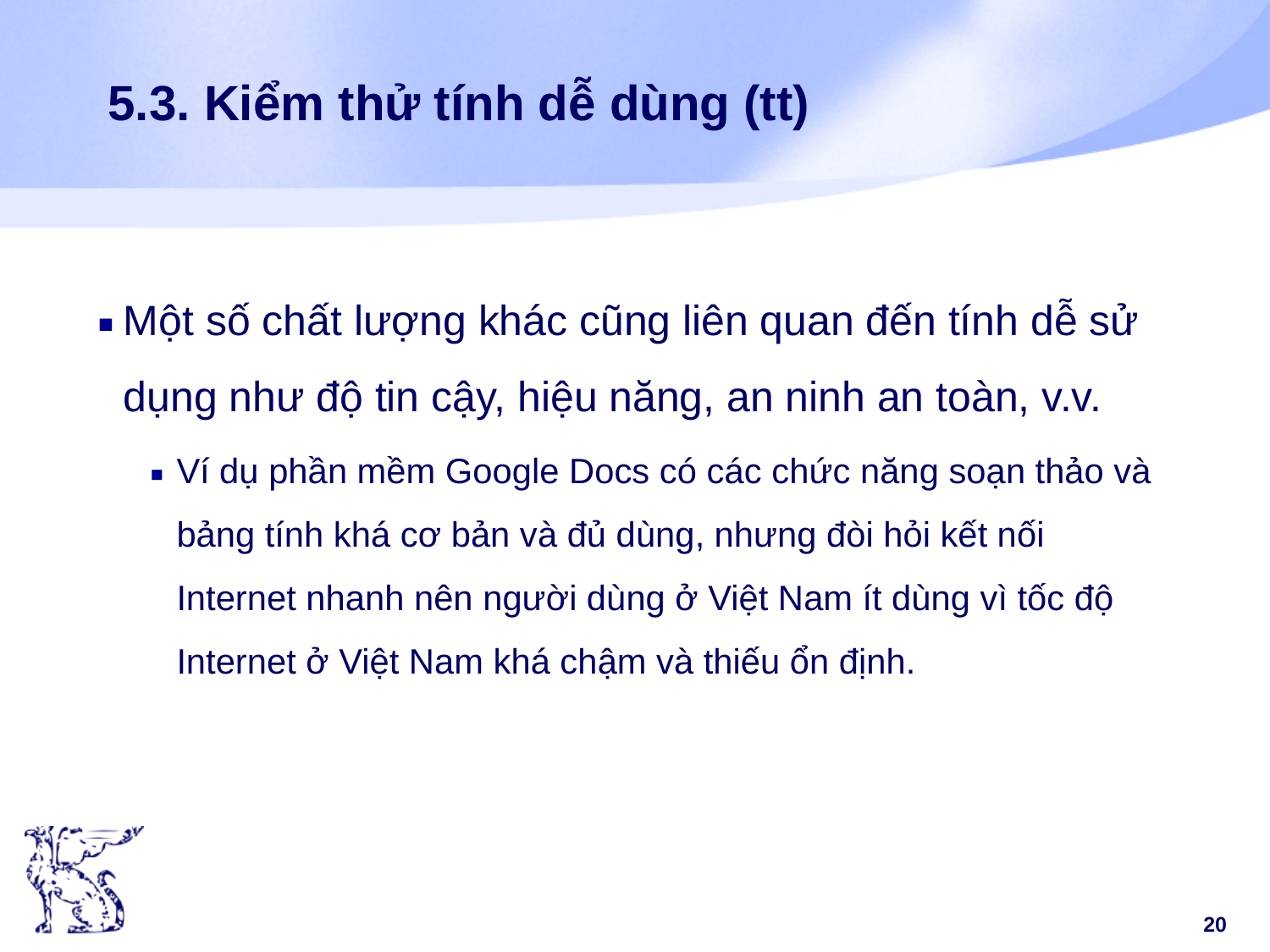

# 5.3. Kiểm thử tính dễ dùng (tt)
Một số chất lượng khác cũng liên quan đến tính dễ sử dụng như độ tin cậy, hiệu năng, an ninh an toàn, v.v.
Ví dụ phần mềm Google Docs có các chức năng soạn thảo và bảng tính khá cơ bản và đủ dùng, nhưng đòi hỏi kết nối Internet nhanh nên người dùng ở Việt Nam ít dùng vì tốc độ Internet ở Việt Nam khá chậm và thiếu ổn định.

20